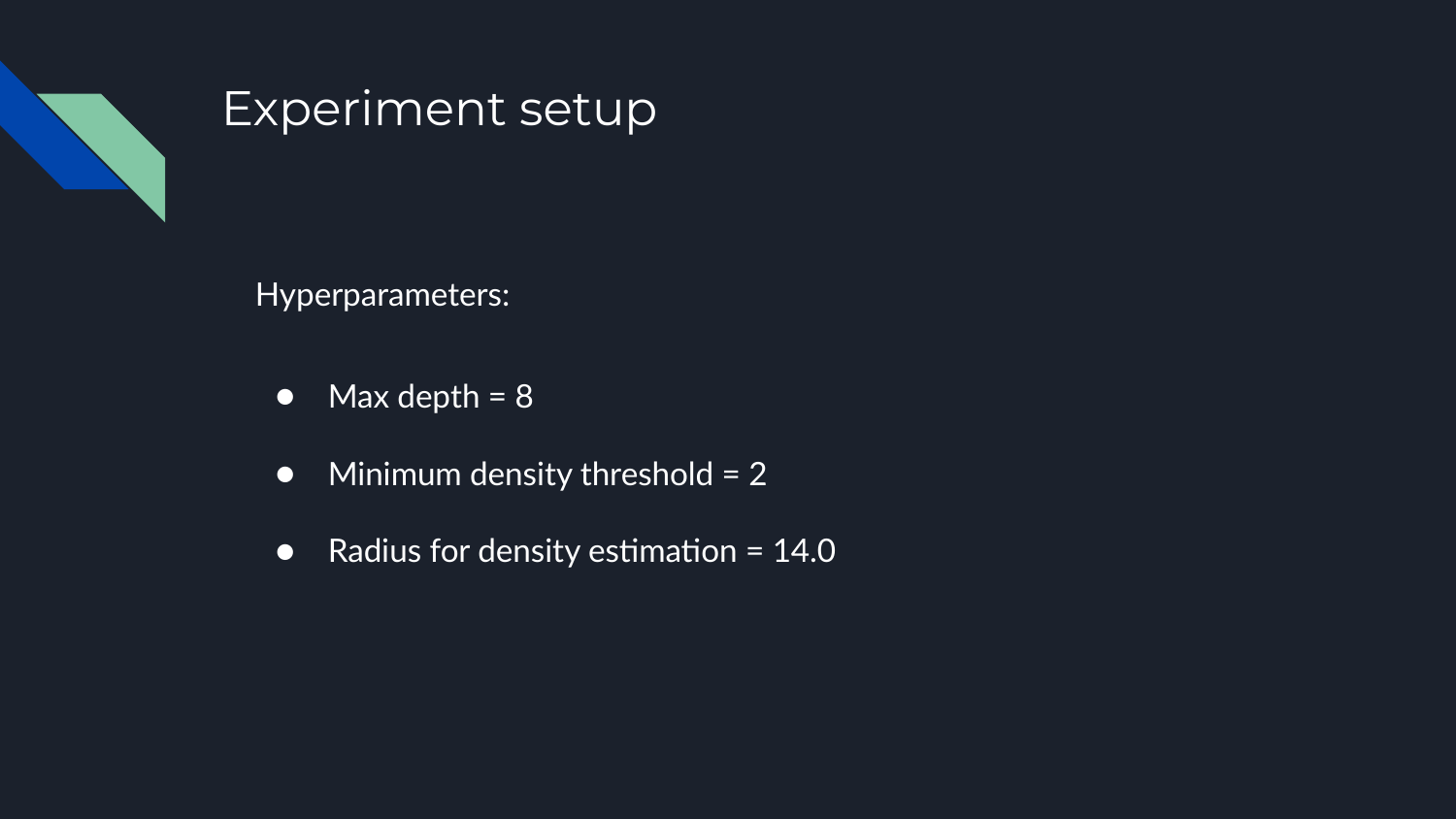

# Experiment setup
Hyperparameters:
Max depth = 8
Minimum density threshold = 2
Radius for density estimation = 14.0